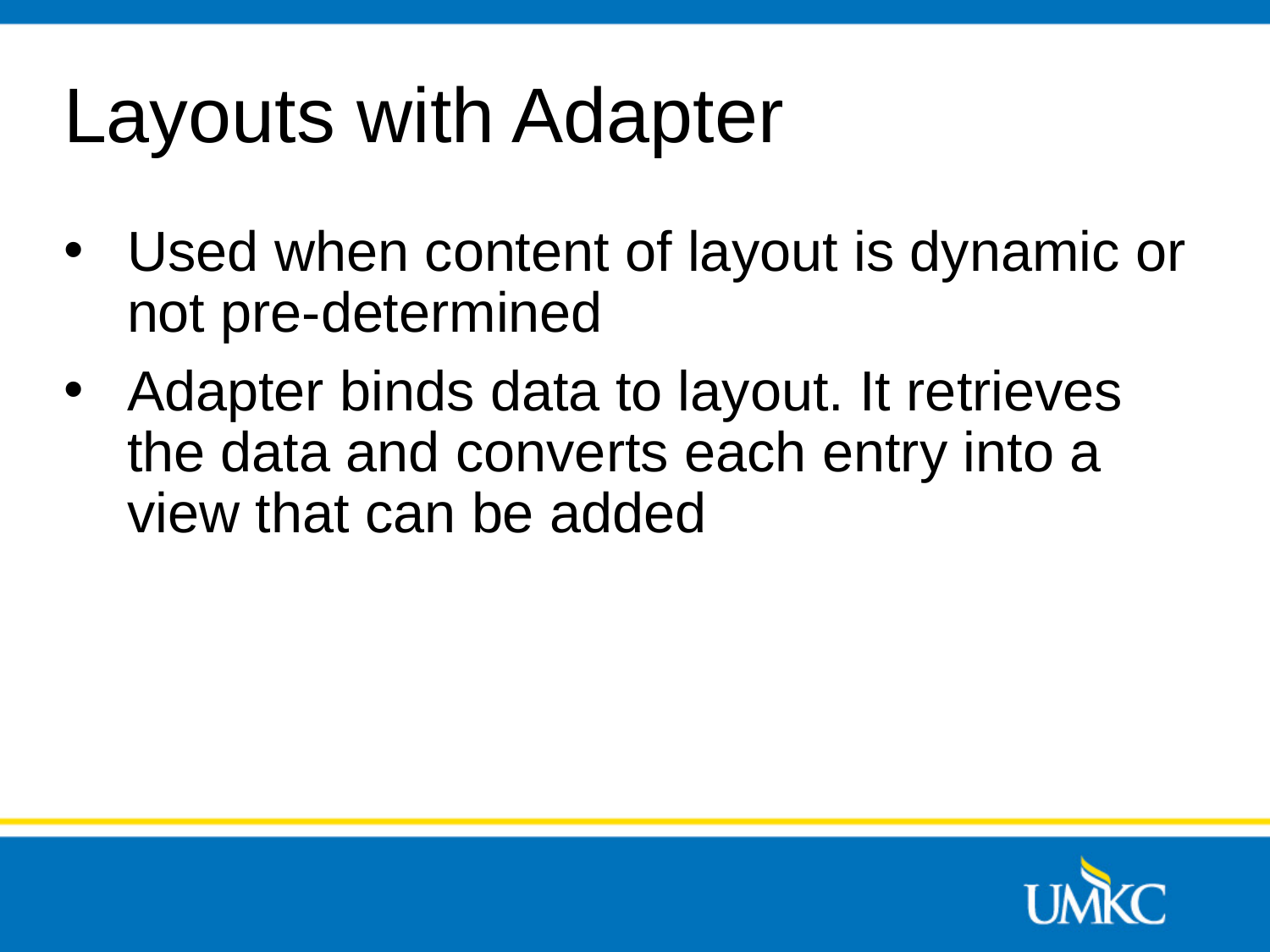

# Layouts with Adapter
Used when content of layout is dynamic or not pre-determined
Adapter binds data to layout. It retrieves the data and converts each entry into a view that can be added